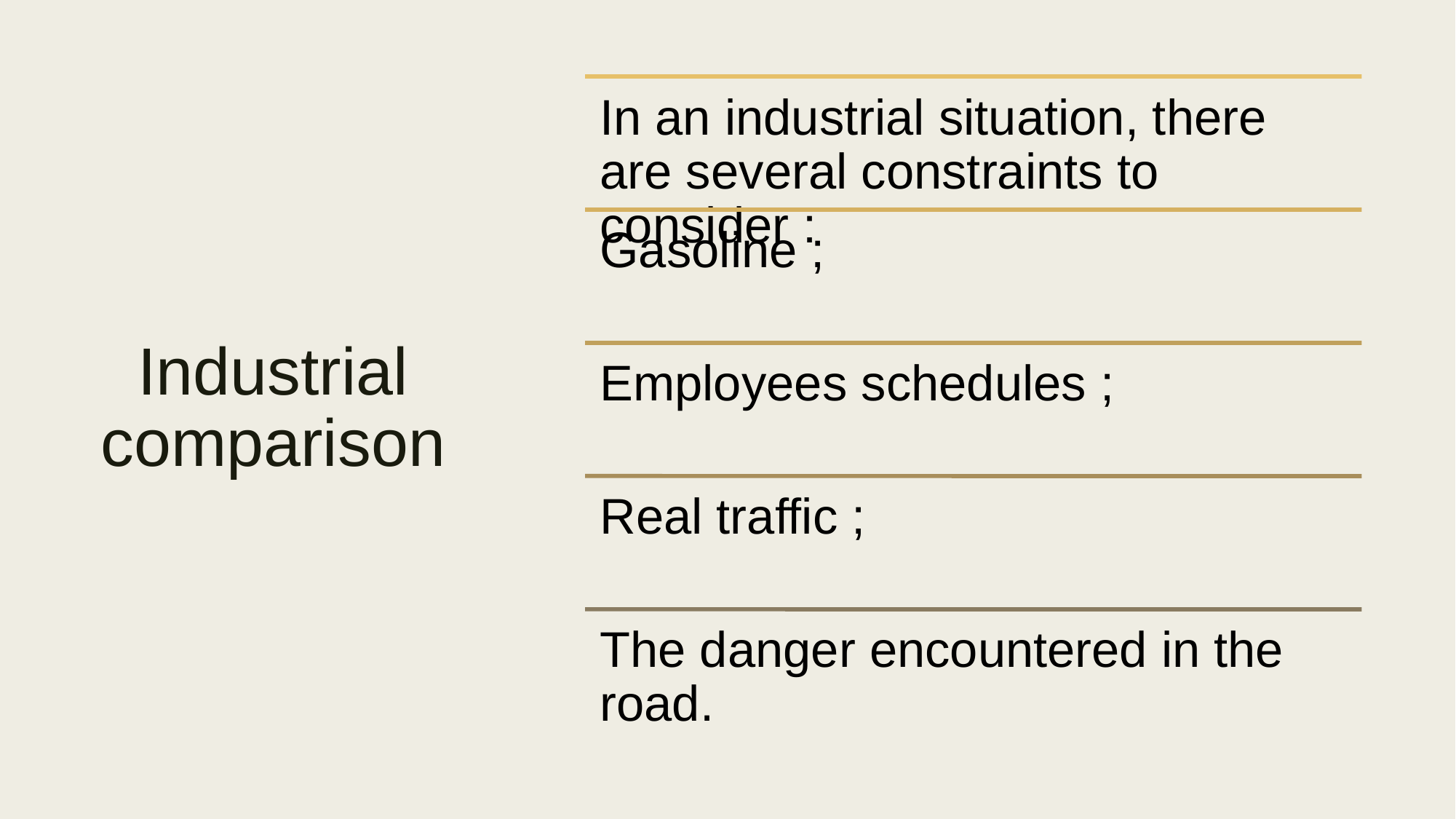

# Industrial comparison
In an industrial situation, there are several constraints to consider :
Gasoline ;
Employees schedules ;
Real traffic ;
The danger encountered in the road.
8